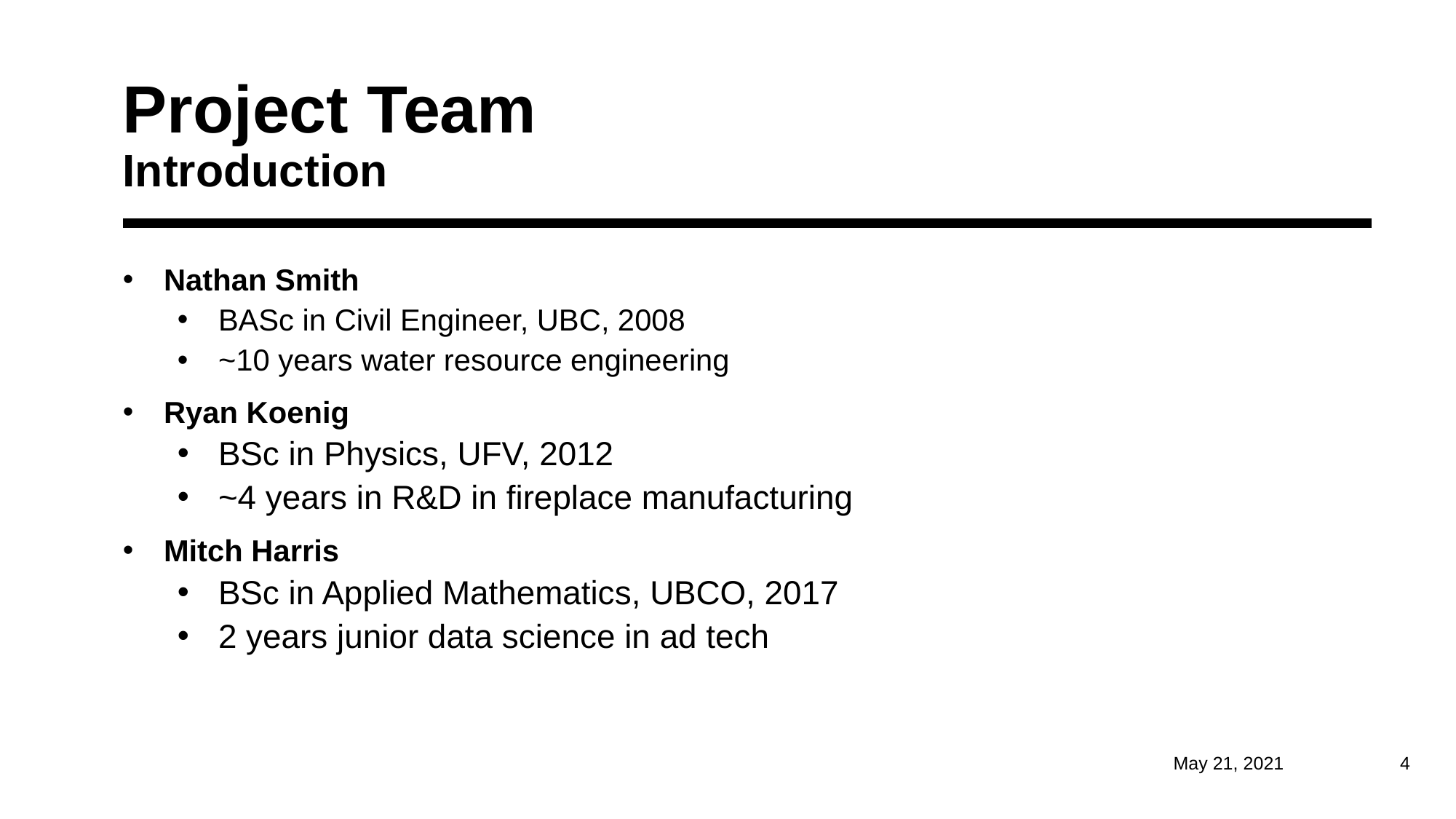

# Project Team Introduction

Nathan Smith
BASc in Civil Engineer, UBC, 2008
~10 years water resource engineering
Ryan Koenig
BSc in Physics, UFV, 2012
~4 years in R&D in fireplace manufacturing
Mitch Harris
BSc in Applied Mathematics, UBCO, 2017
2 years junior data science in ad tech

May 21, 2021
4